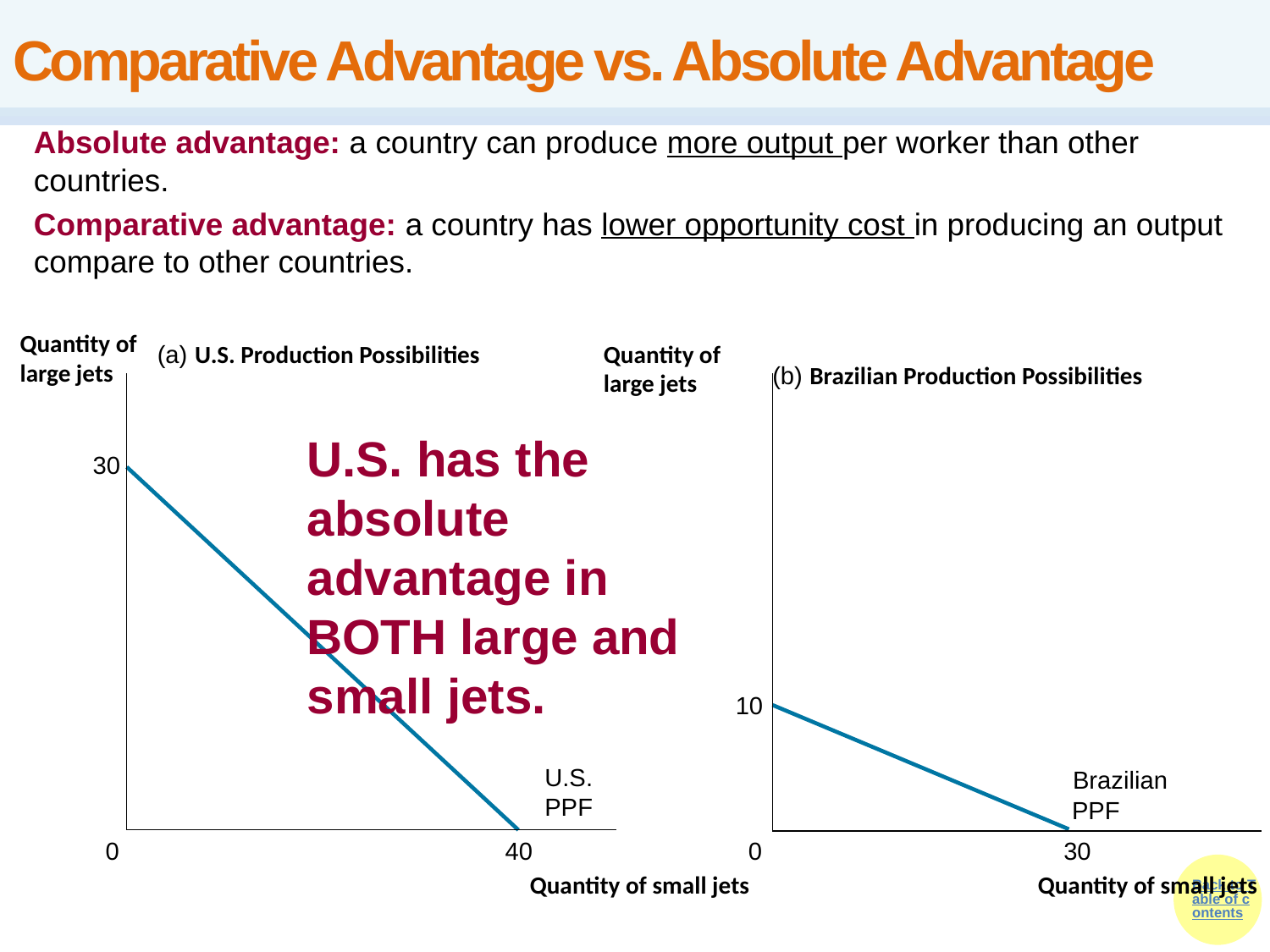

# Comparative Advantage vs. Absolute Advantage
Absolute advantage: a country can produce more output per worker than other countries.
Comparative advantage: a country has lower opportunity cost in producing an output compare to other countries.

Quantity of
large jets
(a) U.S. Production Possibilities
Quantity of
large jets
(b) Brazilian Production Possibilities

U.S. has the absolute advantage in BOTH large and small jets.
30

10

U.S.
PPF
Brazilian
PPF
0
40
0
30
Quantity of small jets
Quantity of small jets